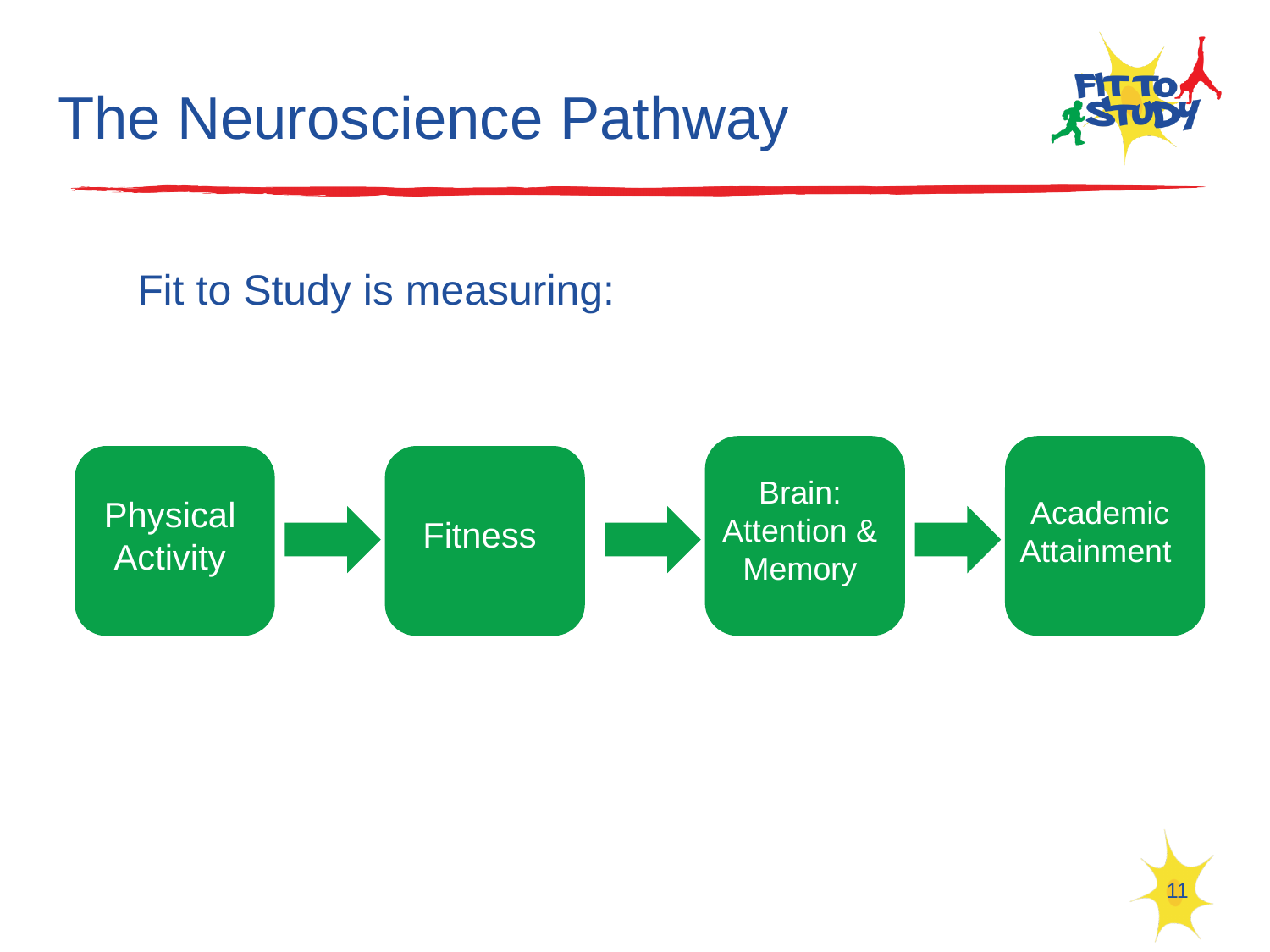

# The Neuroscience Pathway
Fit to Study is measuring:

Brain: Attention & Memory
Physical Activity
Academic Attainment

Fitness

11